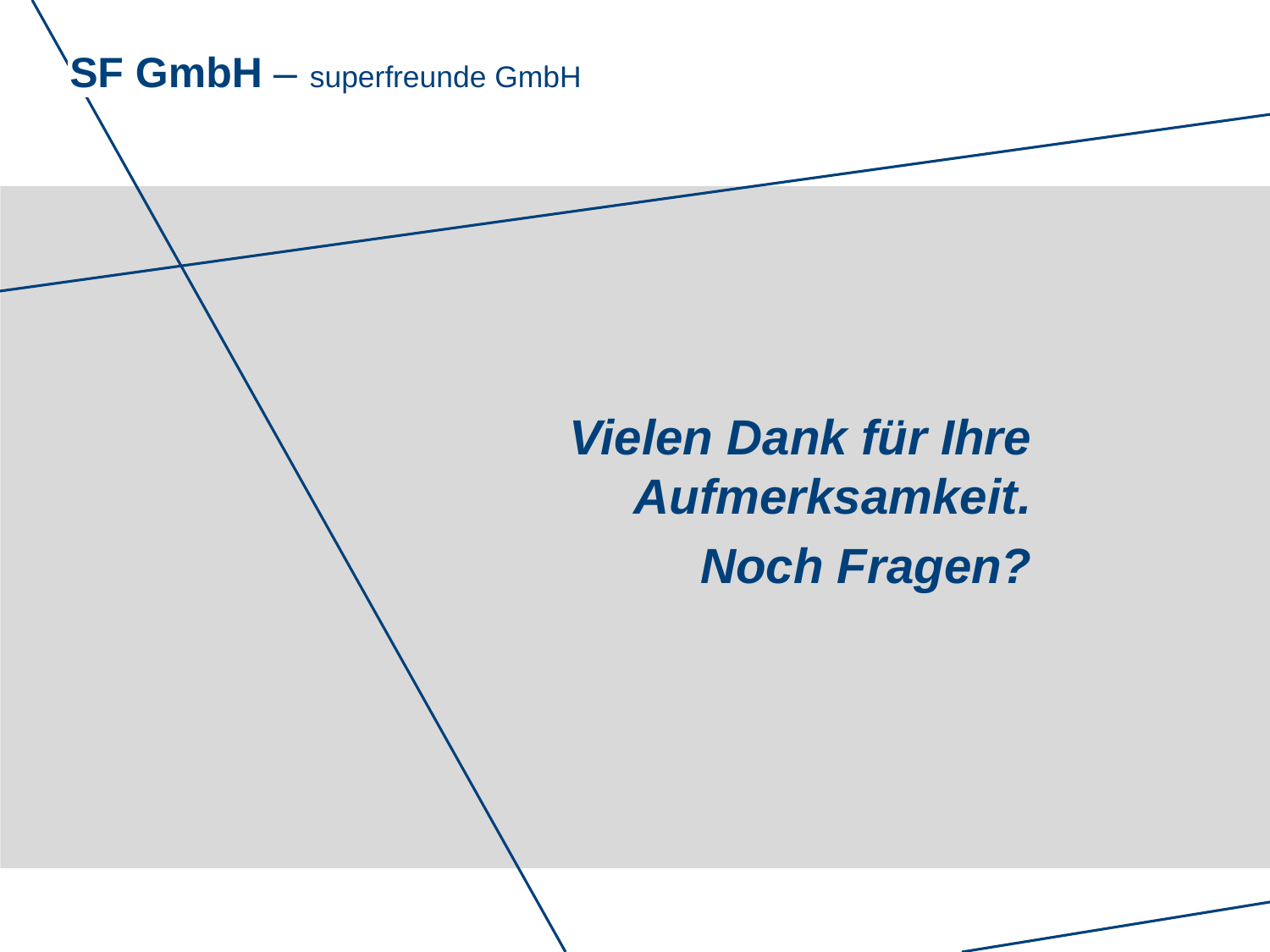

Vielen Dank für Ihre Aufmerksamkeit.
Noch Fragen?